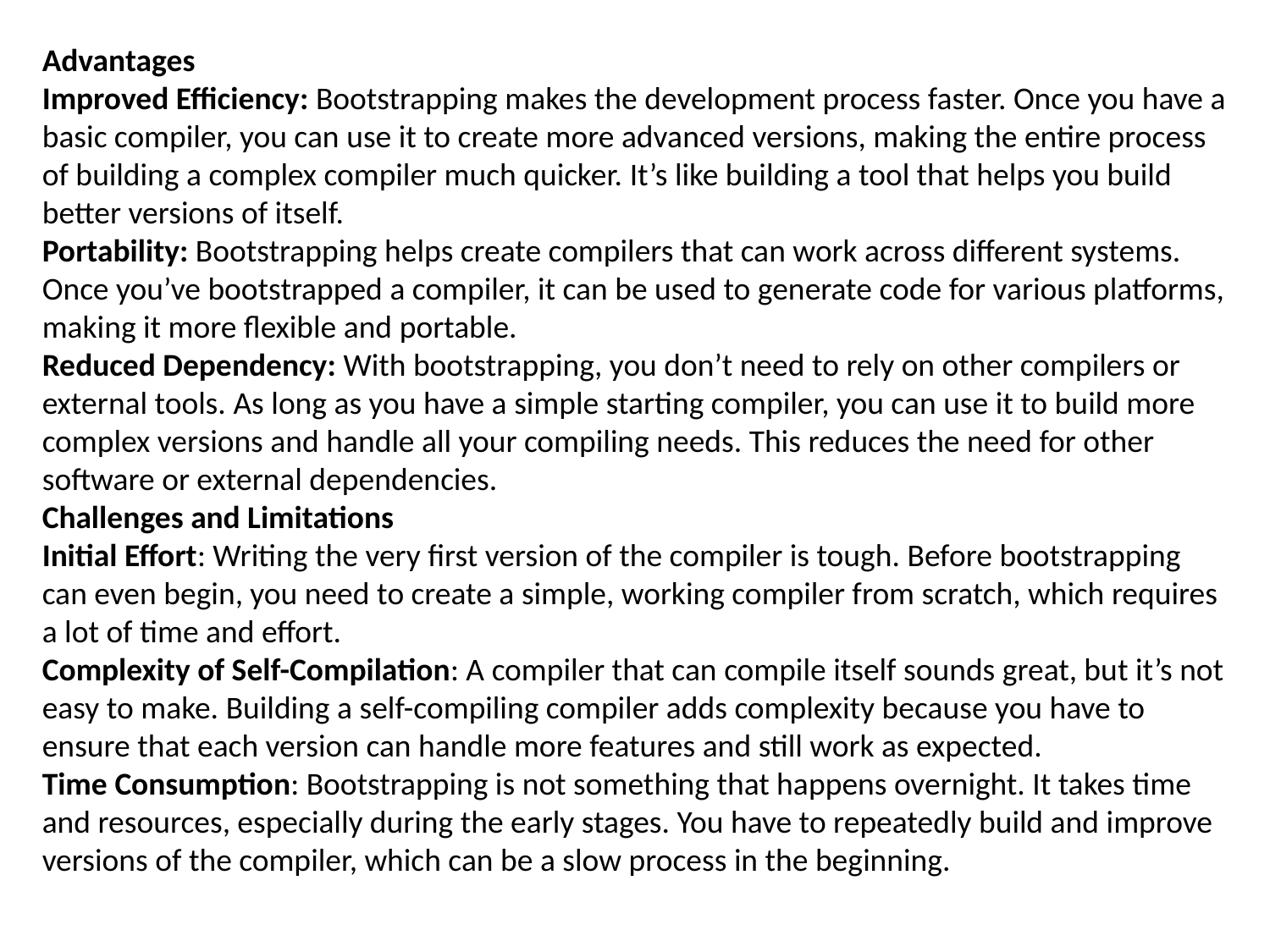

Advantages
Improved Efficiency: Bootstrapping makes the development process faster. Once you have a basic compiler, you can use it to create more advanced versions, making the entire process of building a complex compiler much quicker. It’s like building a tool that helps you build better versions of itself.
Portability: Bootstrapping helps create compilers that can work across different systems. Once you’ve bootstrapped a compiler, it can be used to generate code for various platforms, making it more flexible and portable.
Reduced Dependency: With bootstrapping, you don’t need to rely on other compilers or external tools. As long as you have a simple starting compiler, you can use it to build more complex versions and handle all your compiling needs. This reduces the need for other software or external dependencies.
Challenges and Limitations
Initial Effort: Writing the very first version of the compiler is tough. Before bootstrapping can even begin, you need to create a simple, working compiler from scratch, which requires a lot of time and effort.
Complexity of Self-Compilation: A compiler that can compile itself sounds great, but it’s not easy to make. Building a self-compiling compiler adds complexity because you have to ensure that each version can handle more features and still work as expected.
Time Consumption: Bootstrapping is not something that happens overnight. It takes time and resources, especially during the early stages. You have to repeatedly build and improve versions of the compiler, which can be a slow process in the beginning.